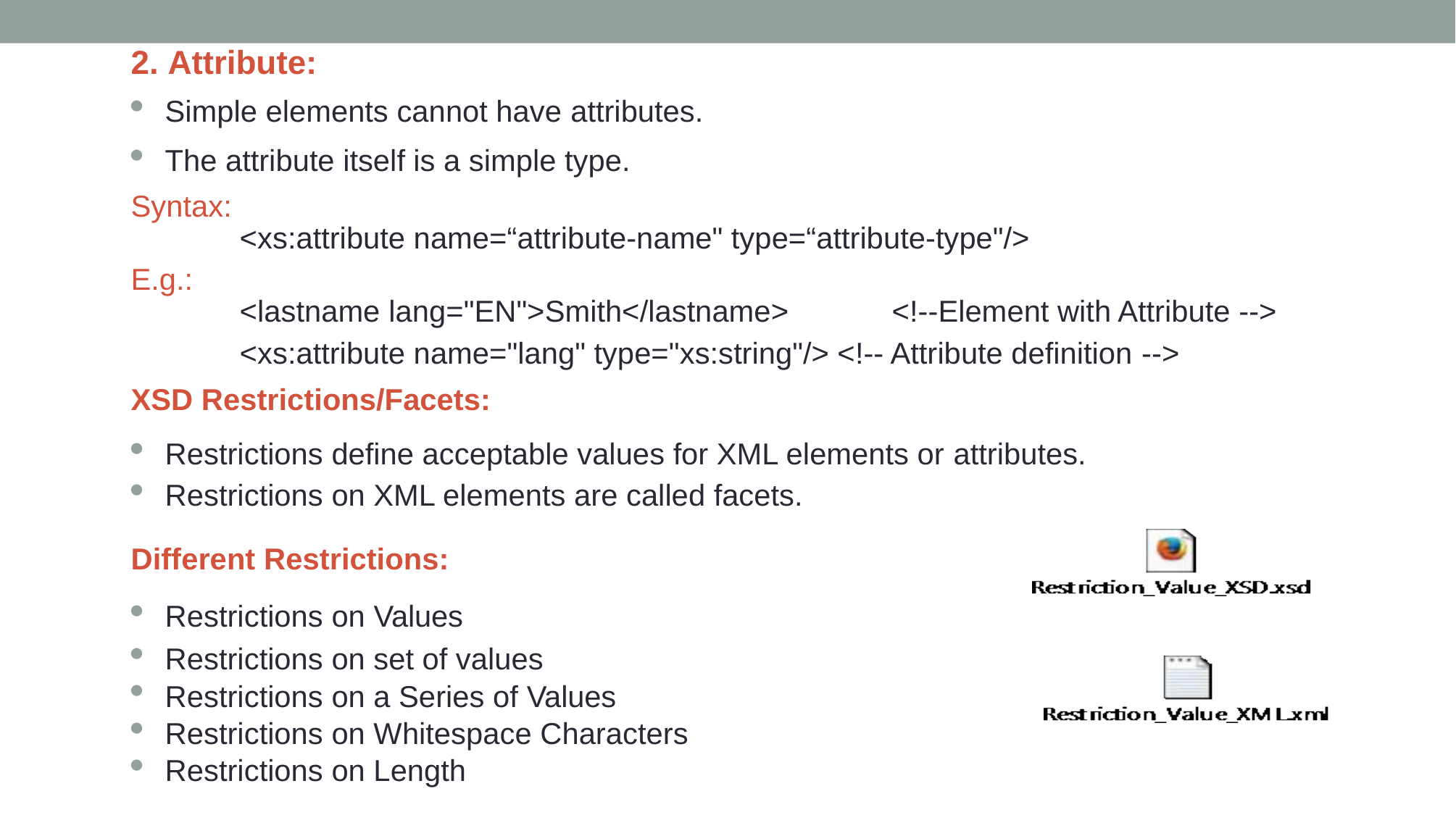

2. Attribute:
Simple elements cannot have attributes.
The attribute itself is a simple type.
Syntax:
<xs:attribute name=“attribute-name" type=“attribute-type"/>
E.g.:
<lastname lang="EN">Smith</lastname>	<!--Element with Attribute -->
<xs:attribute name="lang" type="xs:string"/> <!-- Attribute definition -->
XSD Restrictions/Facets:
Restrictions define acceptable values for XML elements or attributes.
Restrictions on XML elements are called facets.
Different Restrictions:
Restrictions on Values
Restrictions on set of values
Restrictions on a Series of Values
Restrictions on Whitespace Characters
Restrictions on Length